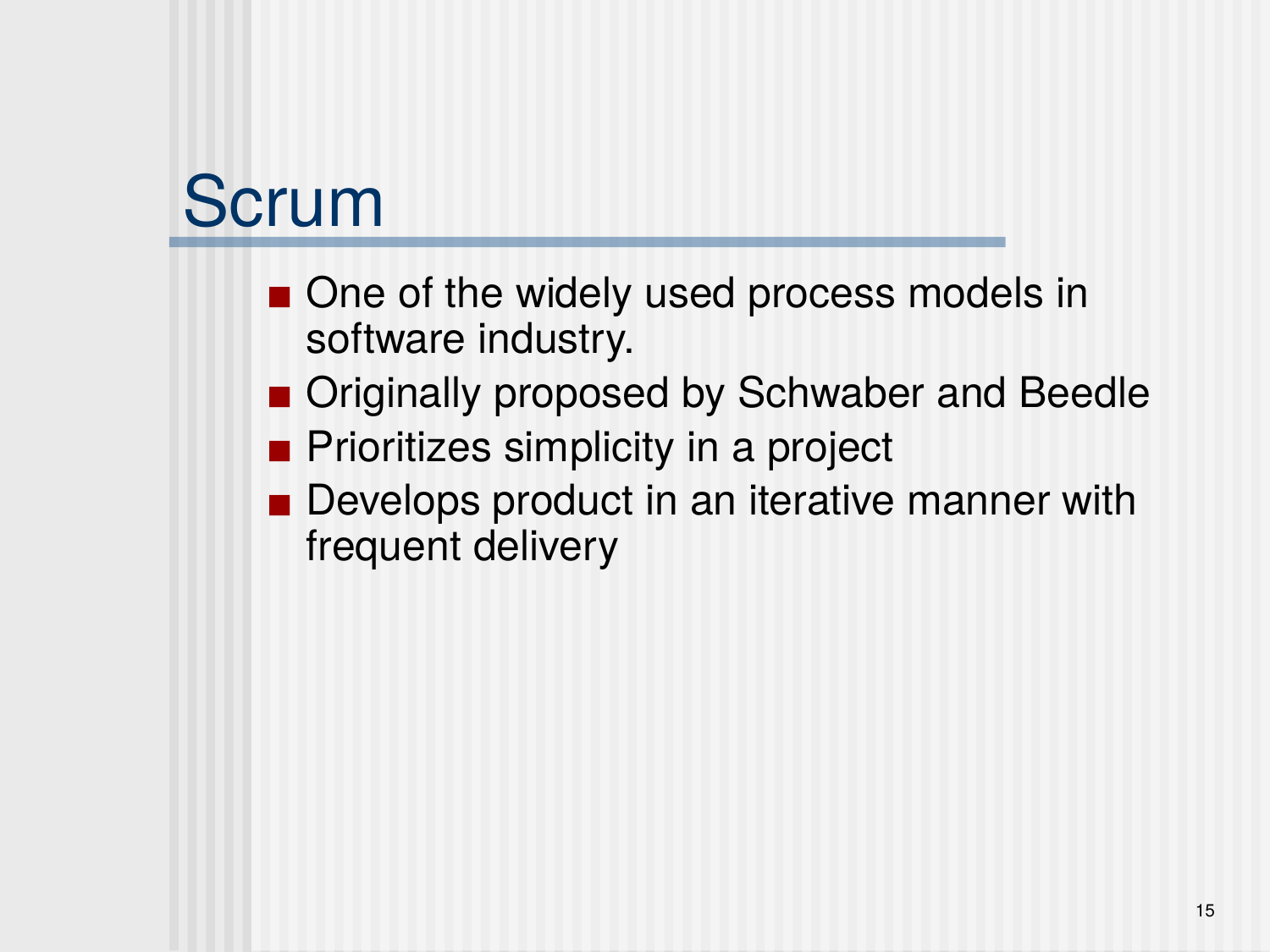

# Scrum
One of the widely used process models in software industry.
Originally proposed by Schwaber and Beedle
Prioritizes simplicity in a project
Develops product in an iterative manner with frequent delivery
15